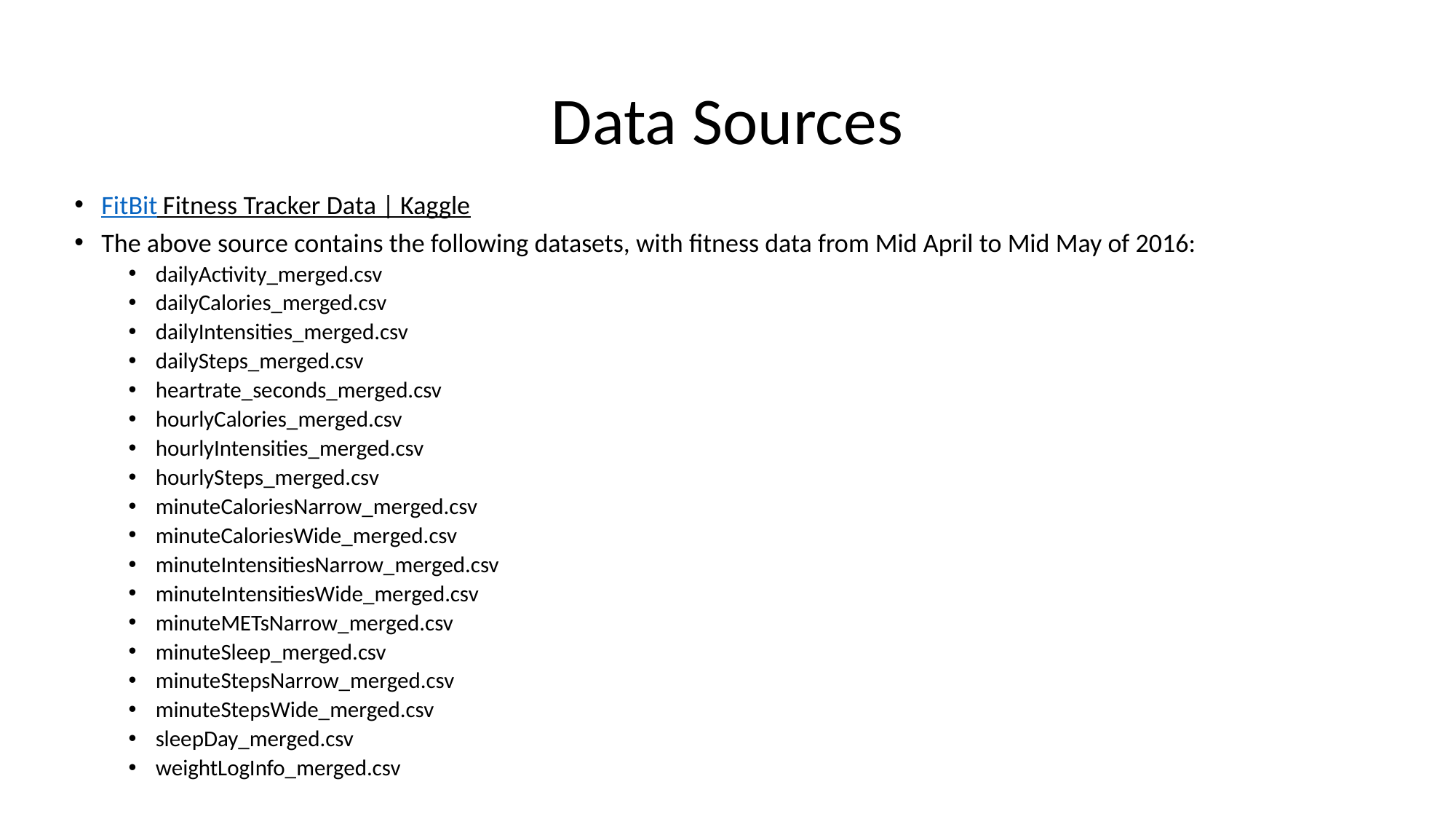

# Data Sources
FitBit Fitness Tracker Data | Kaggle
The above source contains the following datasets, with fitness data from Mid April to Mid May of 2016:
dailyActivity_merged.csv
dailyCalories_merged.csv
dailyIntensities_merged.csv
dailySteps_merged.csv
heartrate_seconds_merged.csv
hourlyCalories_merged.csv
hourlyIntensities_merged.csv
hourlySteps_merged.csv
minuteCaloriesNarrow_merged.csv
minuteCaloriesWide_merged.csv
minuteIntensitiesNarrow_merged.csv
minuteIntensitiesWide_merged.csv
minuteMETsNarrow_merged.csv
minuteSleep_merged.csv
minuteStepsNarrow_merged.csv
minuteStepsWide_merged.csv
sleepDay_merged.csv
weightLogInfo_merged.csv